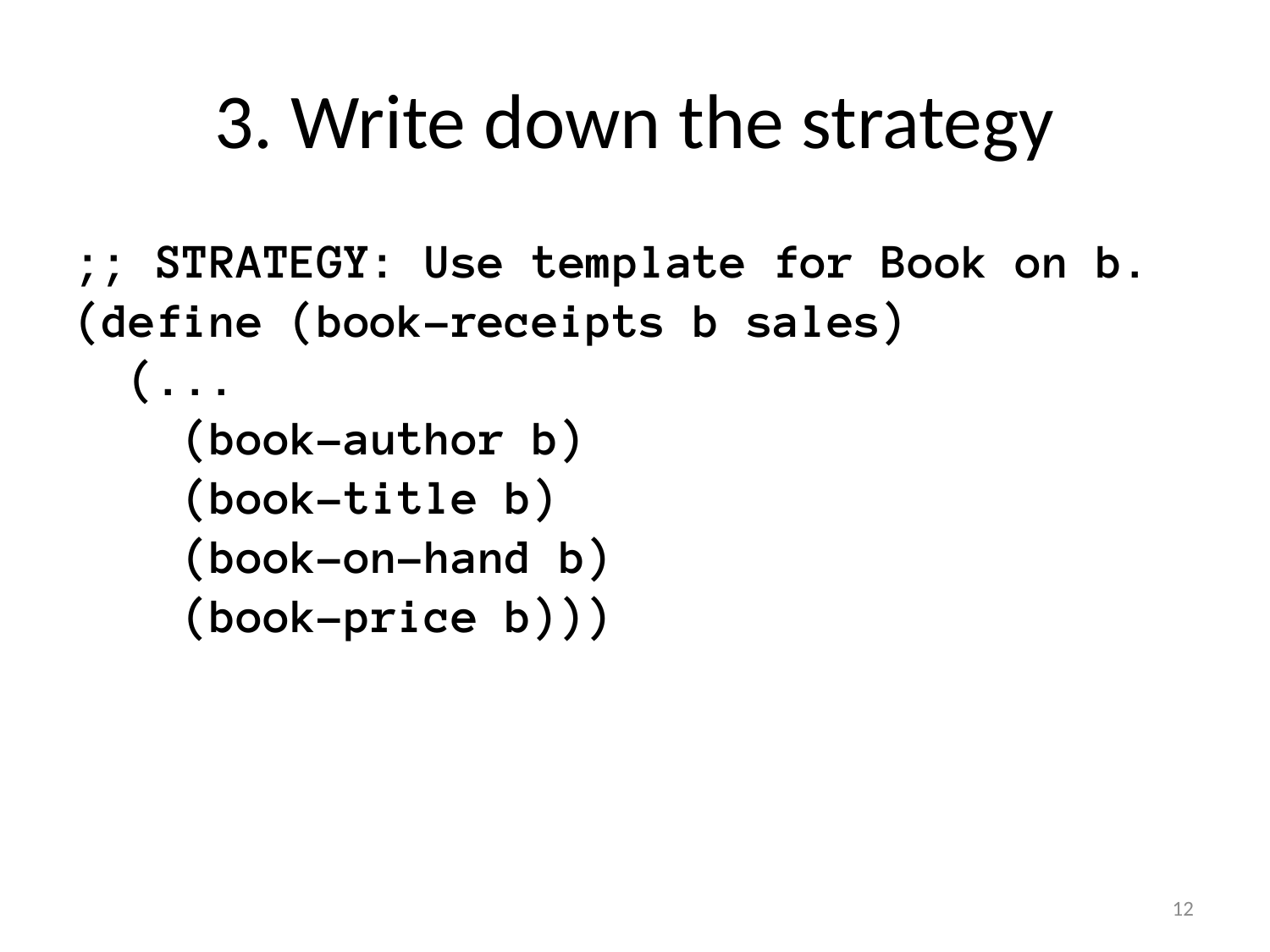

# 3. Write down the strategy
;; STRATEGY: Use template for Book on b.
(define (book-receipts b sales)
  (...
    (book-author b)
    (book-title b)
    (book-on-hand b)
    (book-price b)))
12